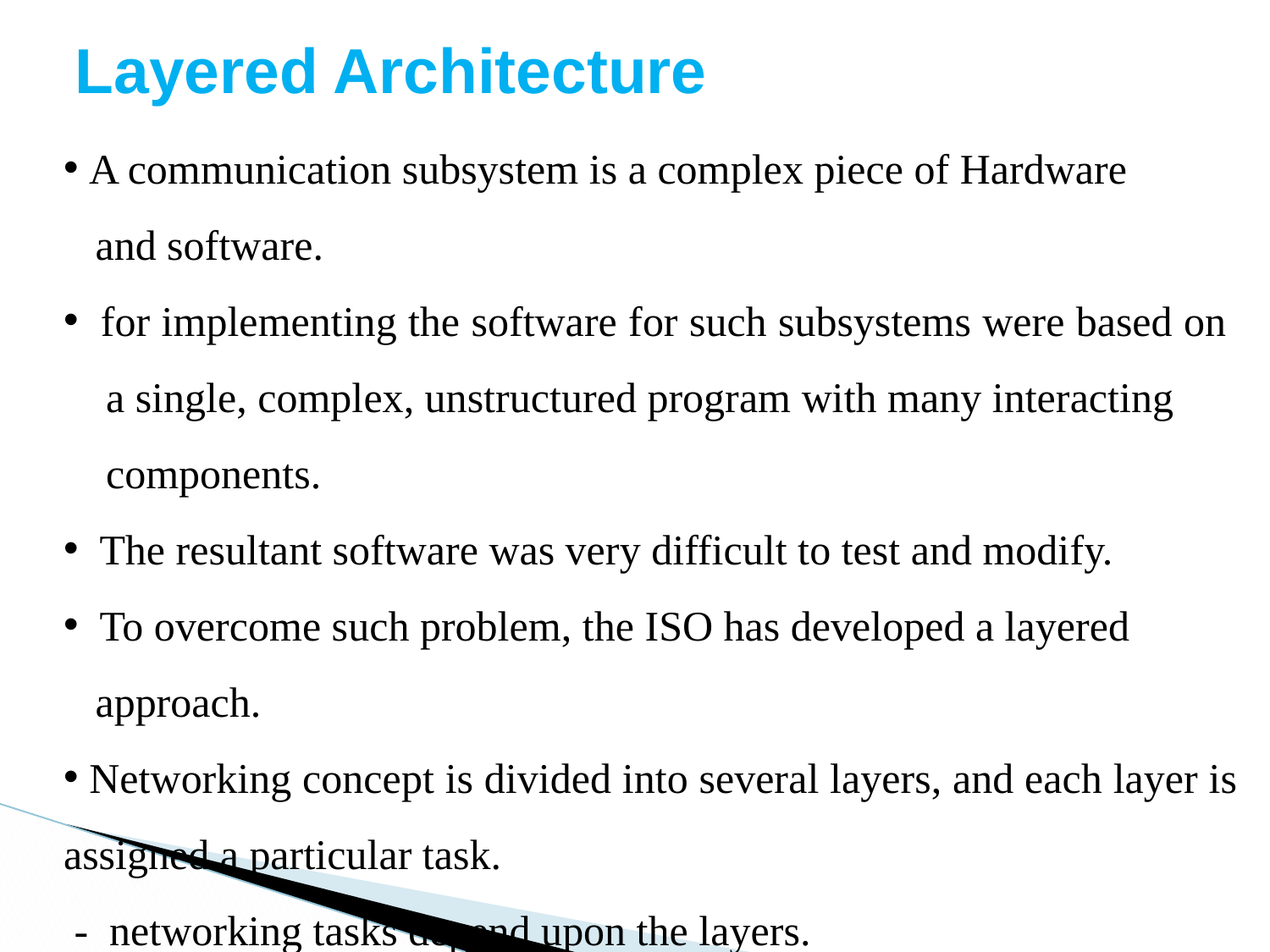

# Layered Architecture
 A communication subsystem is a complex piece of Hardware
   and software.
  for implementing the software for such subsystems were based on
    a single, complex, unstructured program with many interacting
    components.
  The resultant software was very difficult to test and modify.
  To overcome such problem, the ISO has developed a layered
   approach.
 Networking concept is divided into several layers, and each layer is assigned a particular task.
 -  networking tasks depend upon the layers.